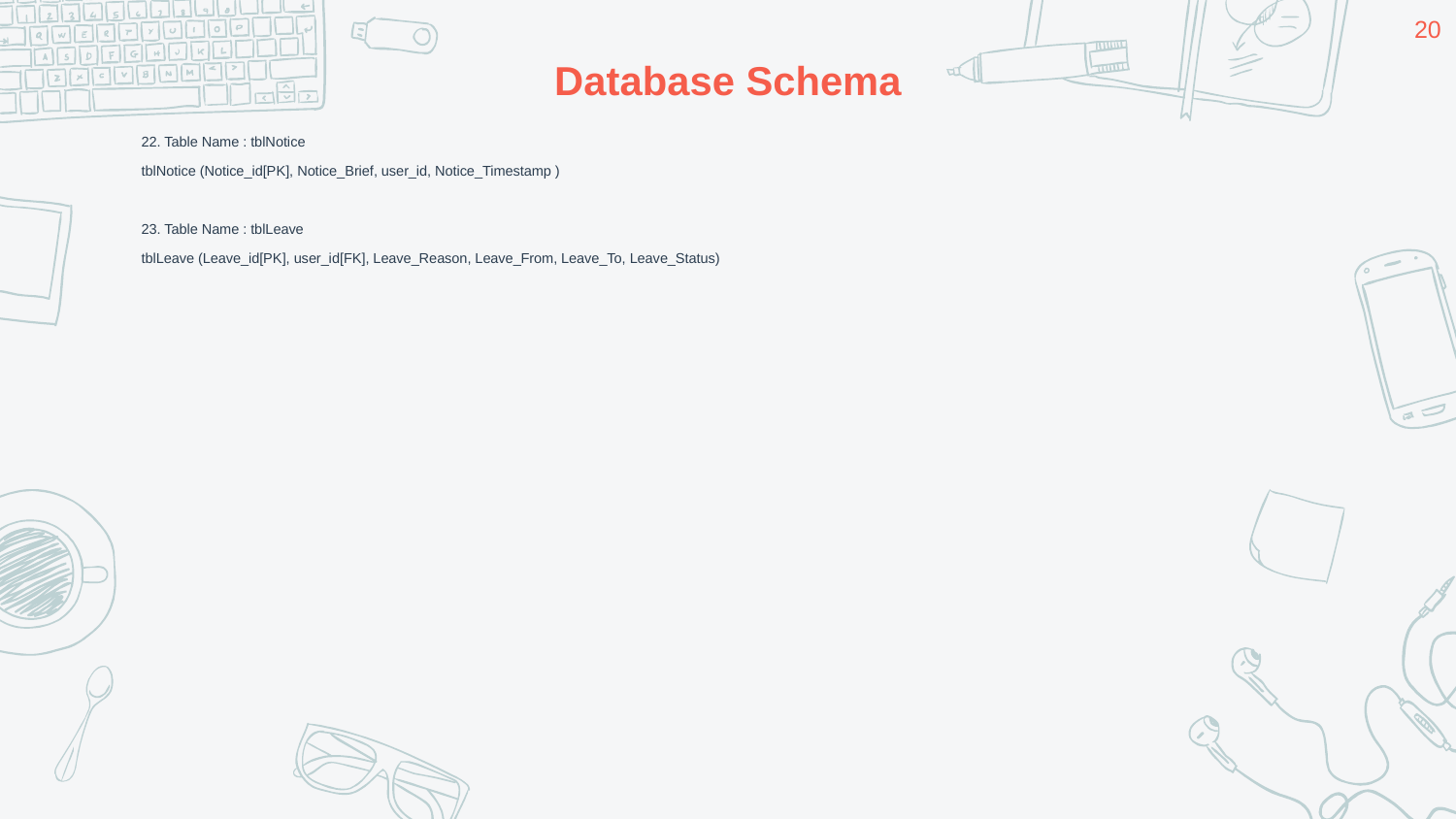

20
# Database Schema
22. Table Name : tblNotice
tblNotice (Notice_id[PK], Notice_Brief, user_id, Notice_Timestamp )

23. Table Name : tblLeave
tblLeave (Leave_id[PK], user_id[FK], Leave_Reason, Leave_From, Leave_To, Leave_Status)